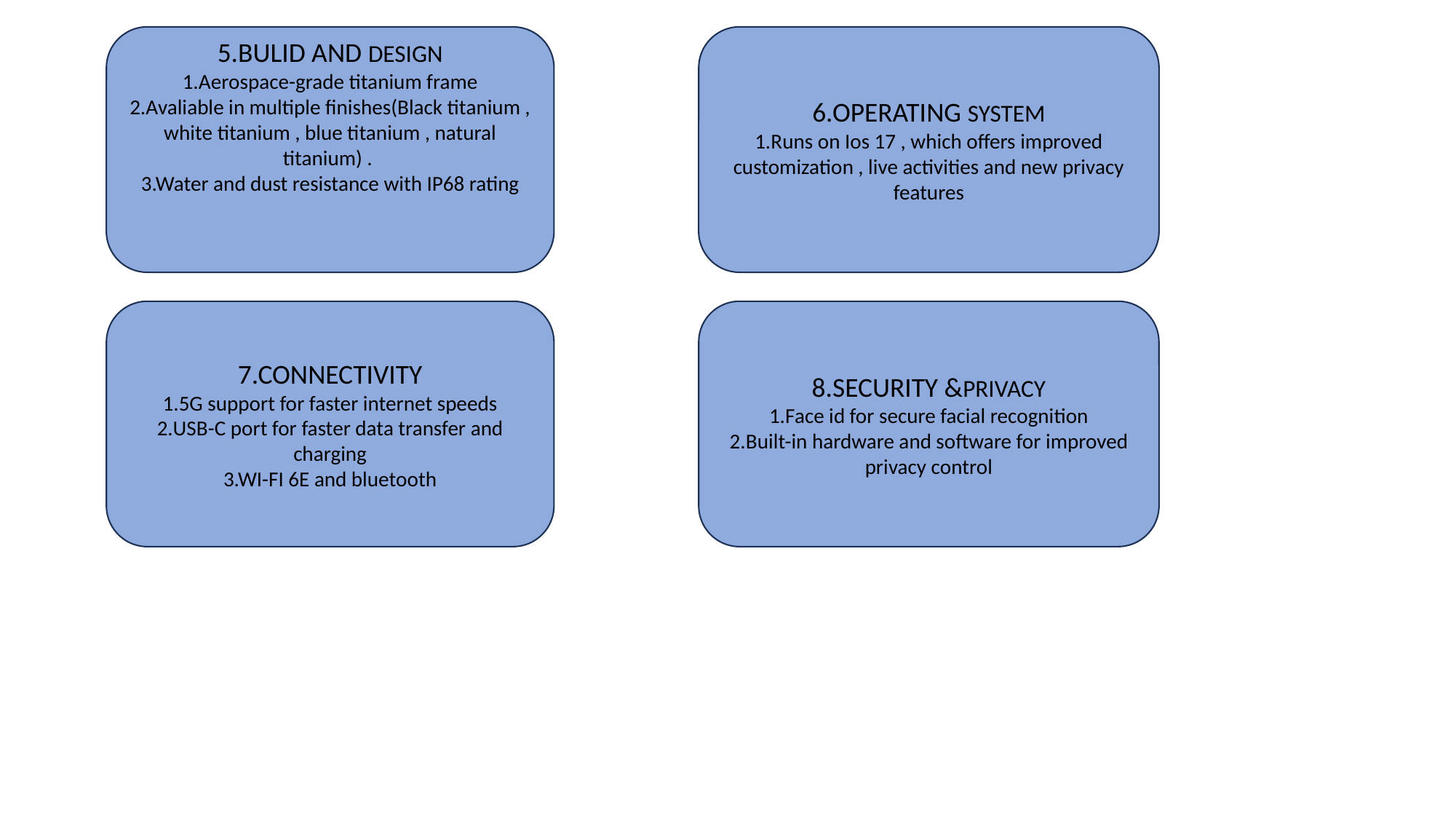

5.BULID AND DESIGN
1.Aerospace-grade titanium frame
2.Avaliable in multiple finishes(Black titanium , white titanium , blue titanium , natural titanium) .
3.Water and dust resistance with IP68 rating

6.OPERATING SYSTEM
1.Runs on Ios 17 , which offers improved customization , live activities and new privacy features
7.CONNECTIVITY
1.5G support for faster internet speeds
2.USB-C port for faster data transfer and charging
3.WI-FI 6E and bluetooth
8.SECURITY &PRIVACY
1.Face id for secure facial recognition
2.Built-in hardware and software for improved privacy control